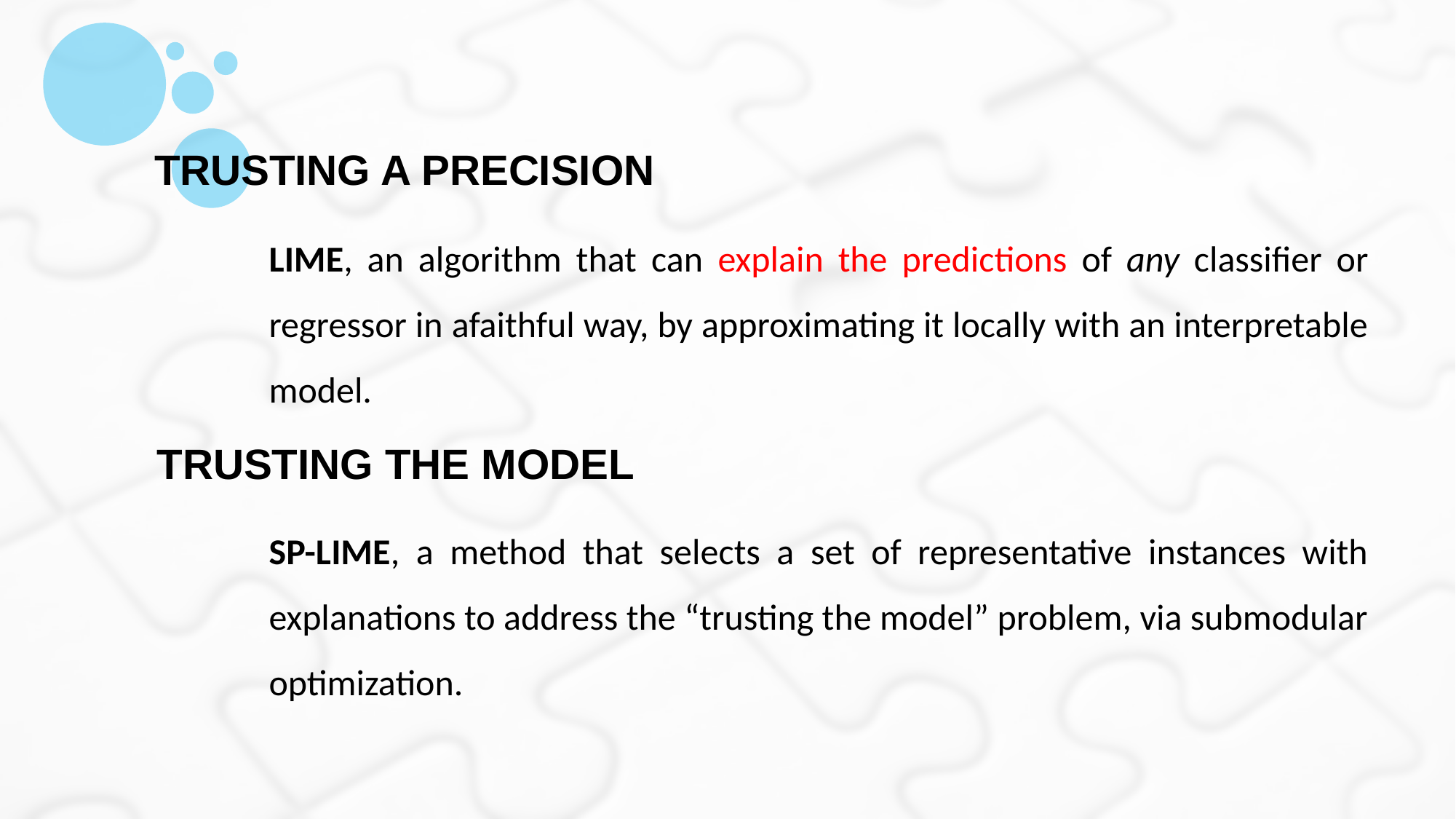

Trusting a precision
LIME, an algorithm that can explain the predictions of any classifier or regressor in afaithful way, by approximating it locally with an interpretable model.
Trusting the model
SP-LIME, a method that selects a set of representative instances with explanations to address the “trusting the model” problem, via submodular optimization.